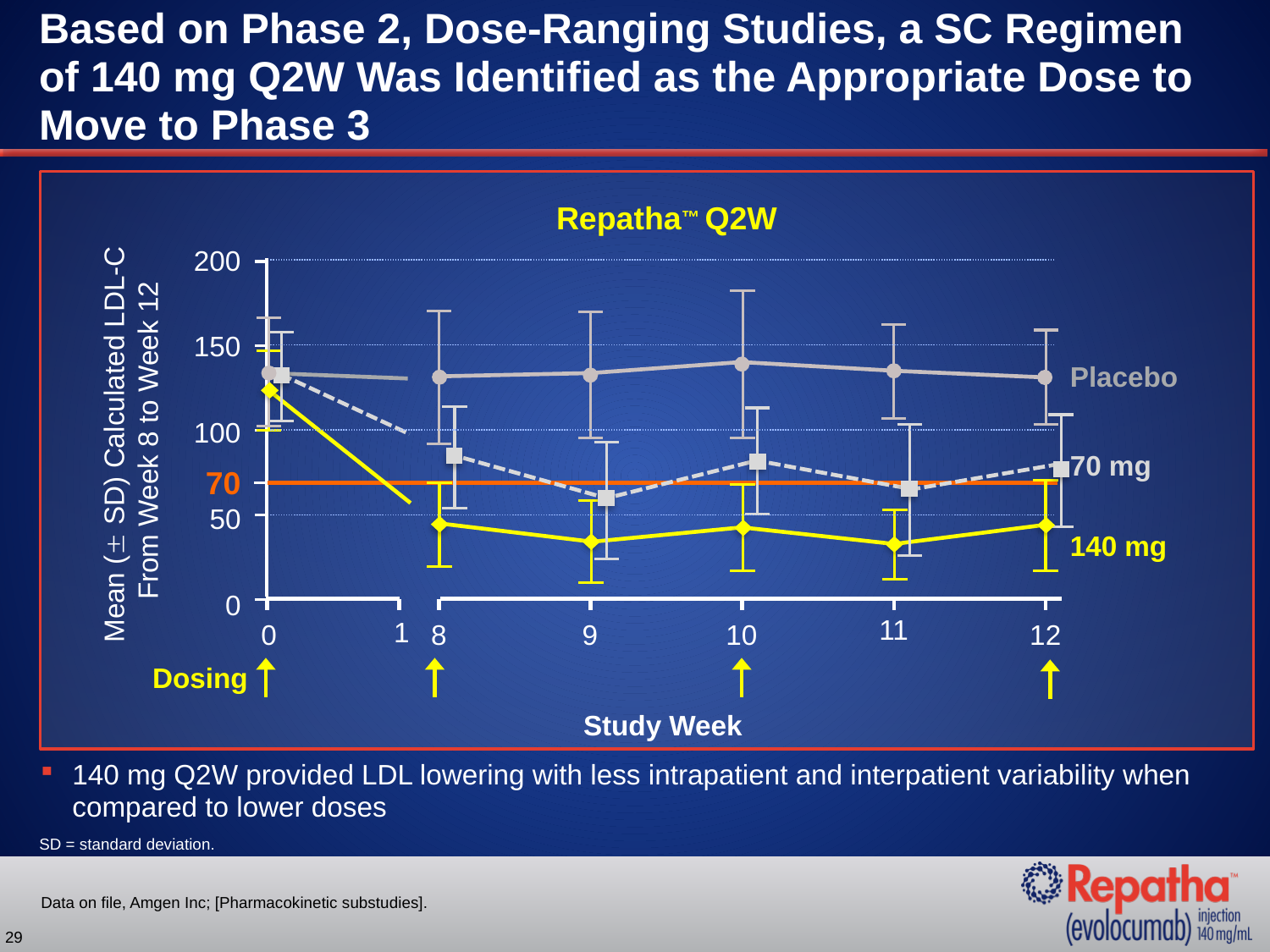

# Based on Phase 2, Dose-Ranging Studies, a SC Regimen of 140 mg Q2W Was Identified as the Appropriate Dose to Move to Phase 3

Repatha™ Q2W
200
150
100
50
0

Placebo

Mean (± SD) Calculated LDL-C
 From Week 8 to Week 12
70 mg
70

140 mg
11
1
0
9
10
12
8
Dosing
Study Week
140 mg Q2W provided LDL lowering with less intrapatient and interpatient variability when compared to lower doses
SD = standard deviation.
Data on file, Amgen Inc; [Pharmacokinetic substudies].